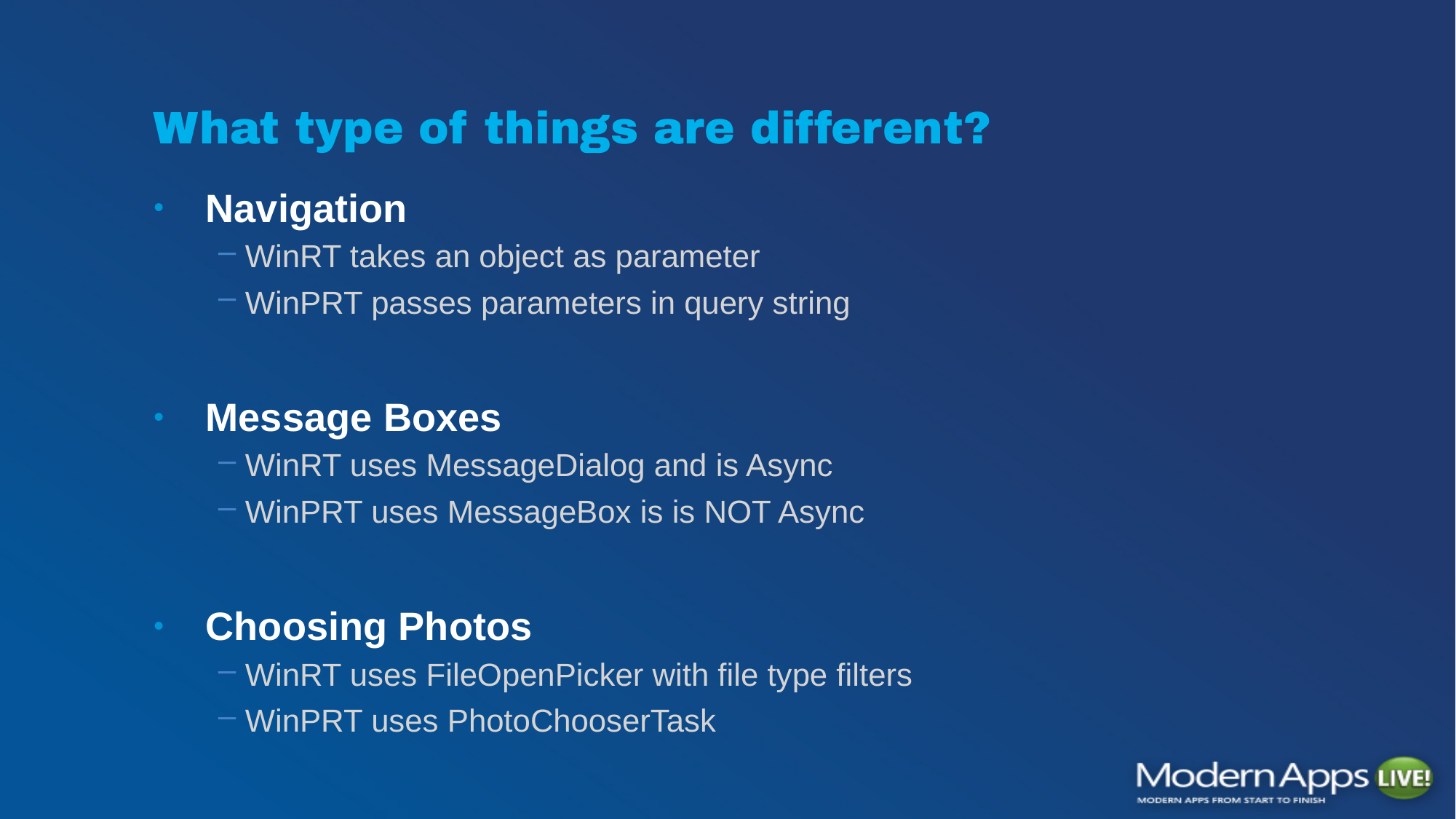

# What type of things are different?
Navigation
WinRT takes an object as parameter
WinPRT passes parameters in query string

Message Boxes
WinRT uses MessageDialog and is Async
WinPRT uses MessageBox is is NOT Async

Choosing Photos
WinRT uses FileOpenPicker with file type filters
WinPRT uses PhotoChooserTask